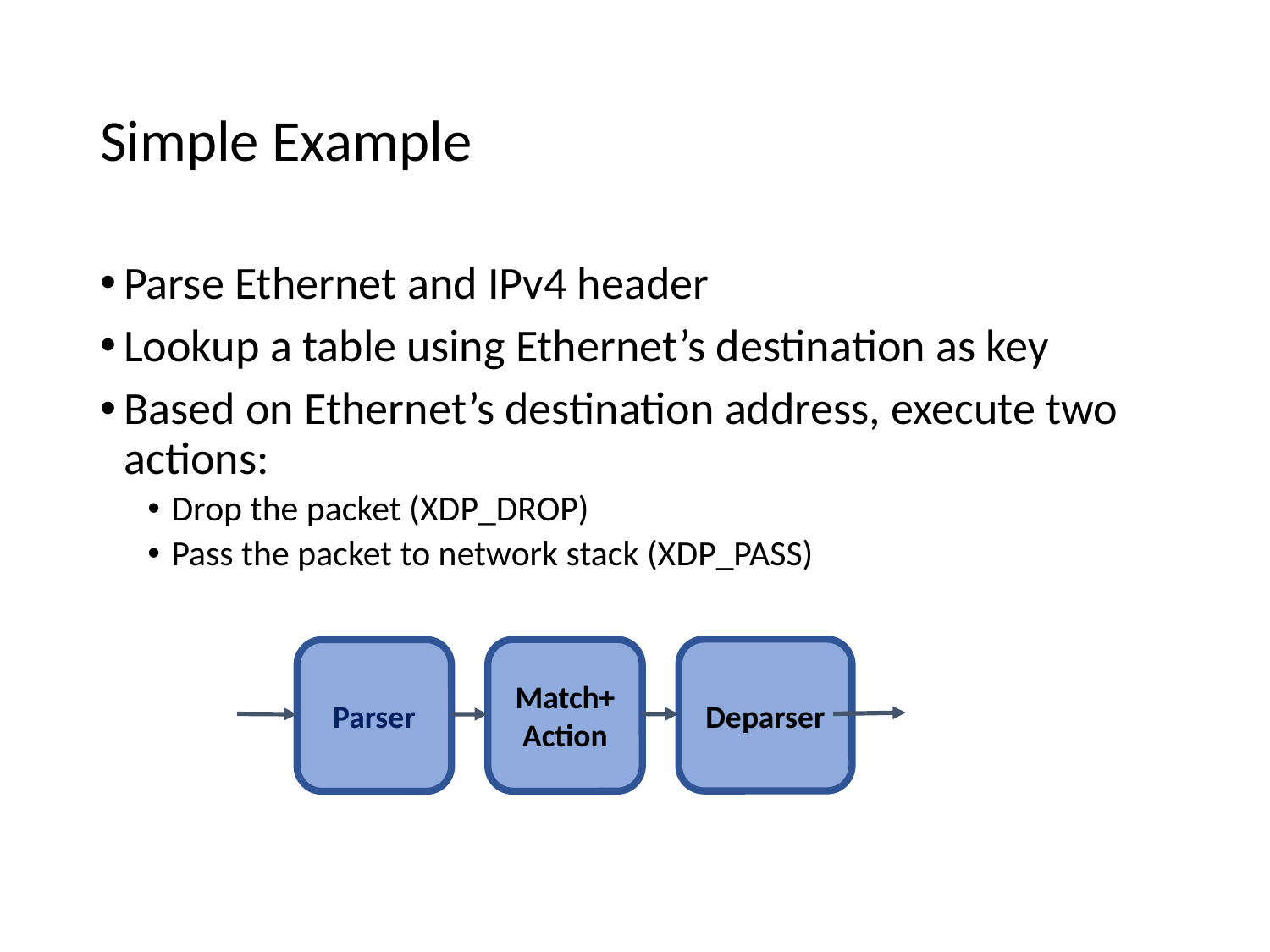

# Simple Example
Parse Ethernet and IPv4 header
Lookup a table using Ethernet’s destination as key
Based on Ethernet’s destination address, execute two actions:
Drop the packet (XDP_DROP)
Pass the packet to network stack (XDP_PASS)

Deparser
Match+
Action
Parser